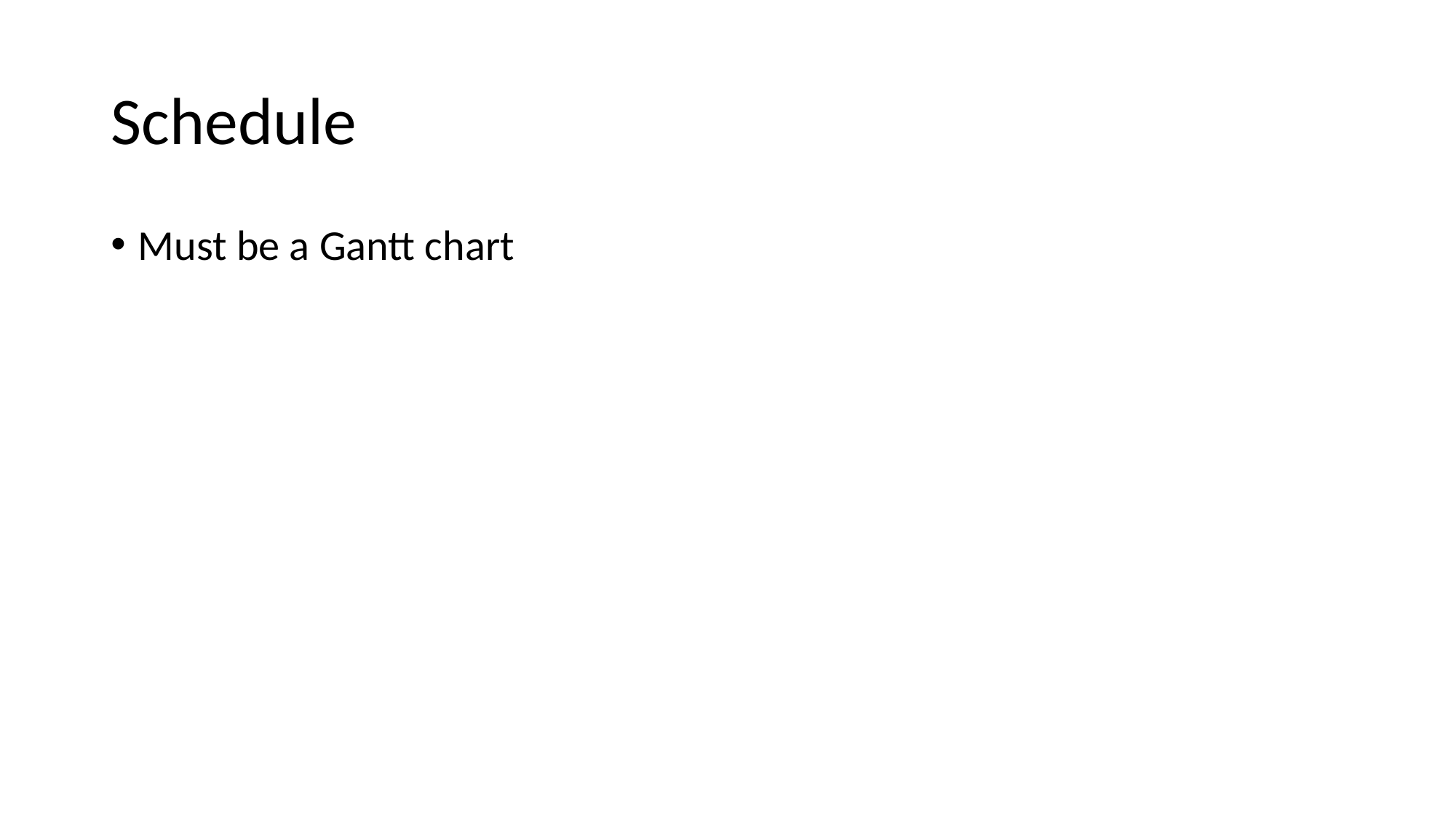

# Schedule
Must be a Gantt chart